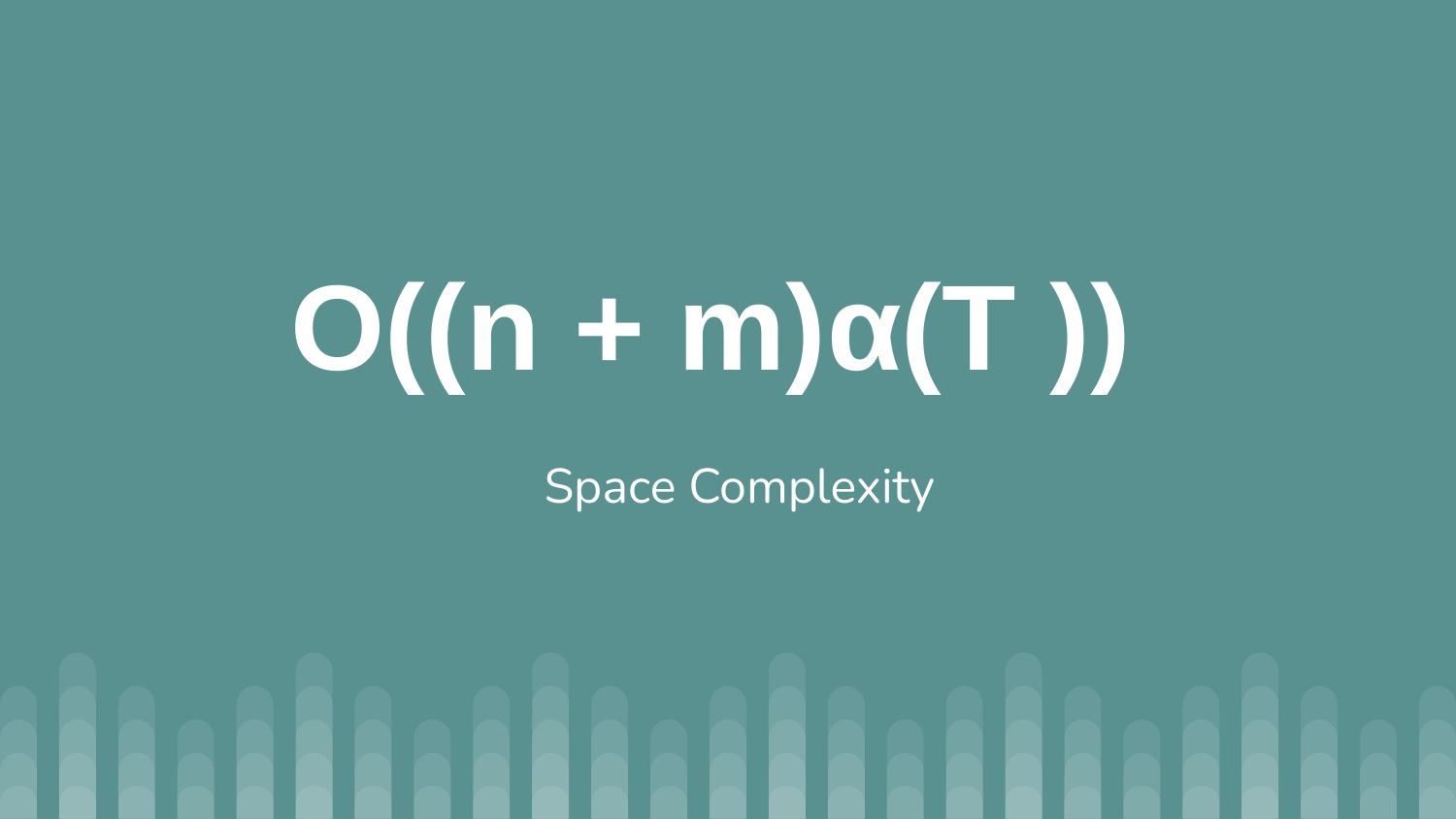

# O((n + m)α(T ))
Space Complexity